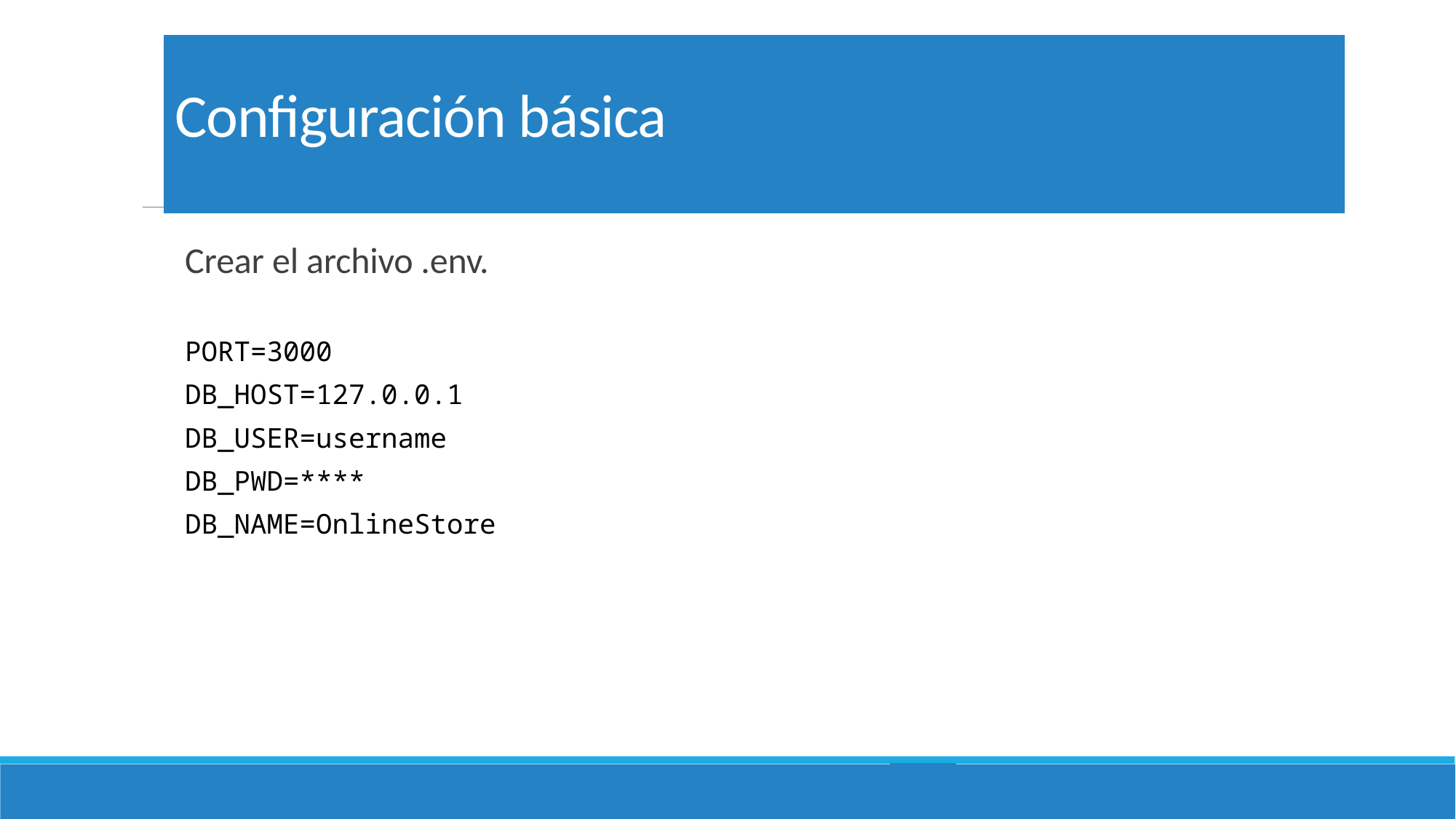

# Configuración básica
Crear el archivo .env.

PORT=3000
DB_HOST=127.0.0.1
DB_USER=username
DB_PWD=****
DB_NAME=OnlineStore